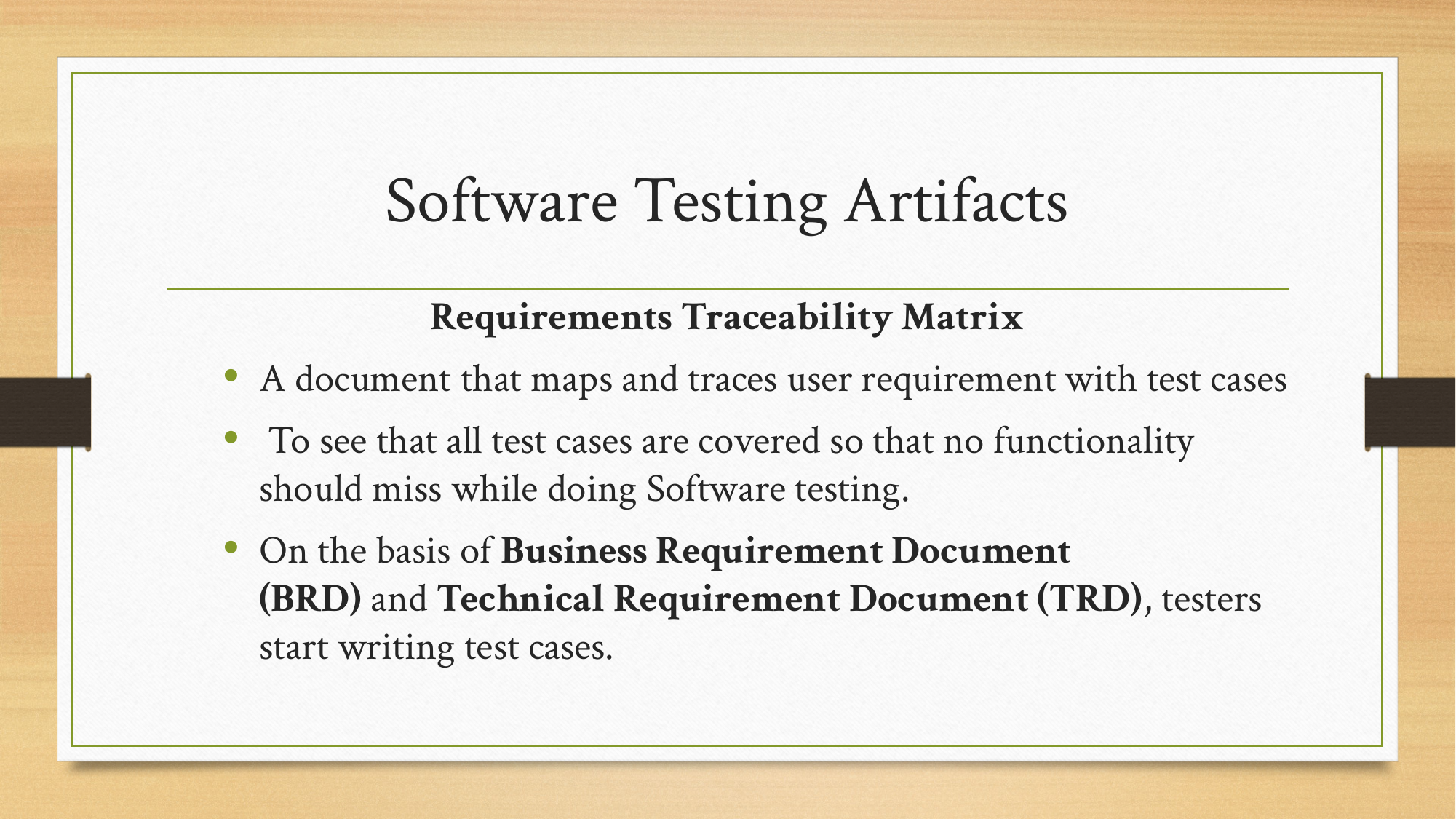

# Software Testing Artifacts
Requirements Traceability Matrix
A document that maps and traces user requirement with test cases
 To see that all test cases are covered so that no functionality should miss while doing Software testing.
On the basis of Business Requirement Document (BRD) and Technical Requirement Document (TRD), testers start writing test cases.